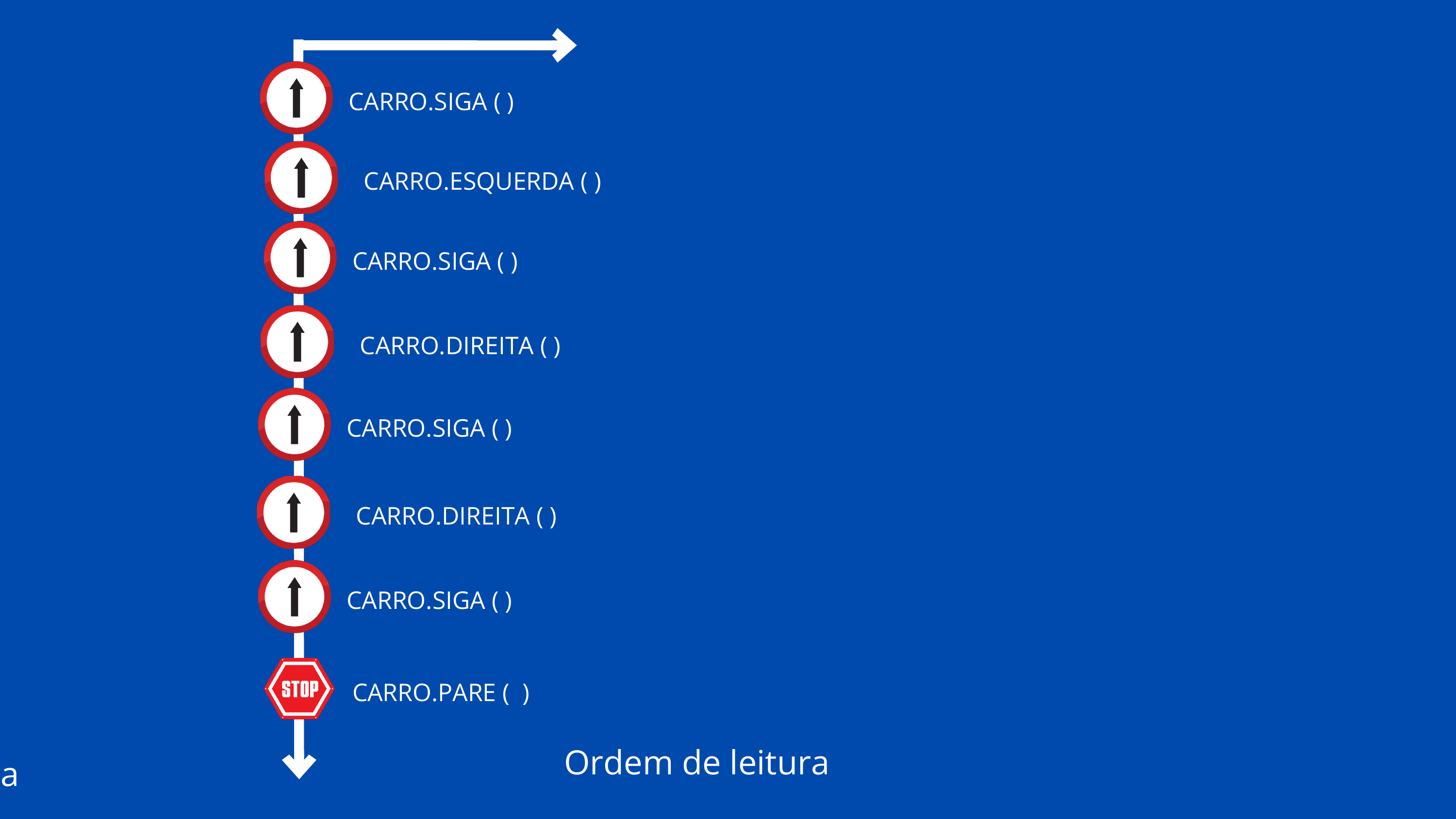

CARRO.SIGA ( )

CARRO.ESQUERDA ( )

CARRO.SIGA ( )

CARRO.DIREITA ( )

CARRO.SIGA ( )

CARRO.DIREITA ( )

CARRO.SIGA ( )

CARRO.PARE (  )
Ordem de leitura
Ordem de leitura